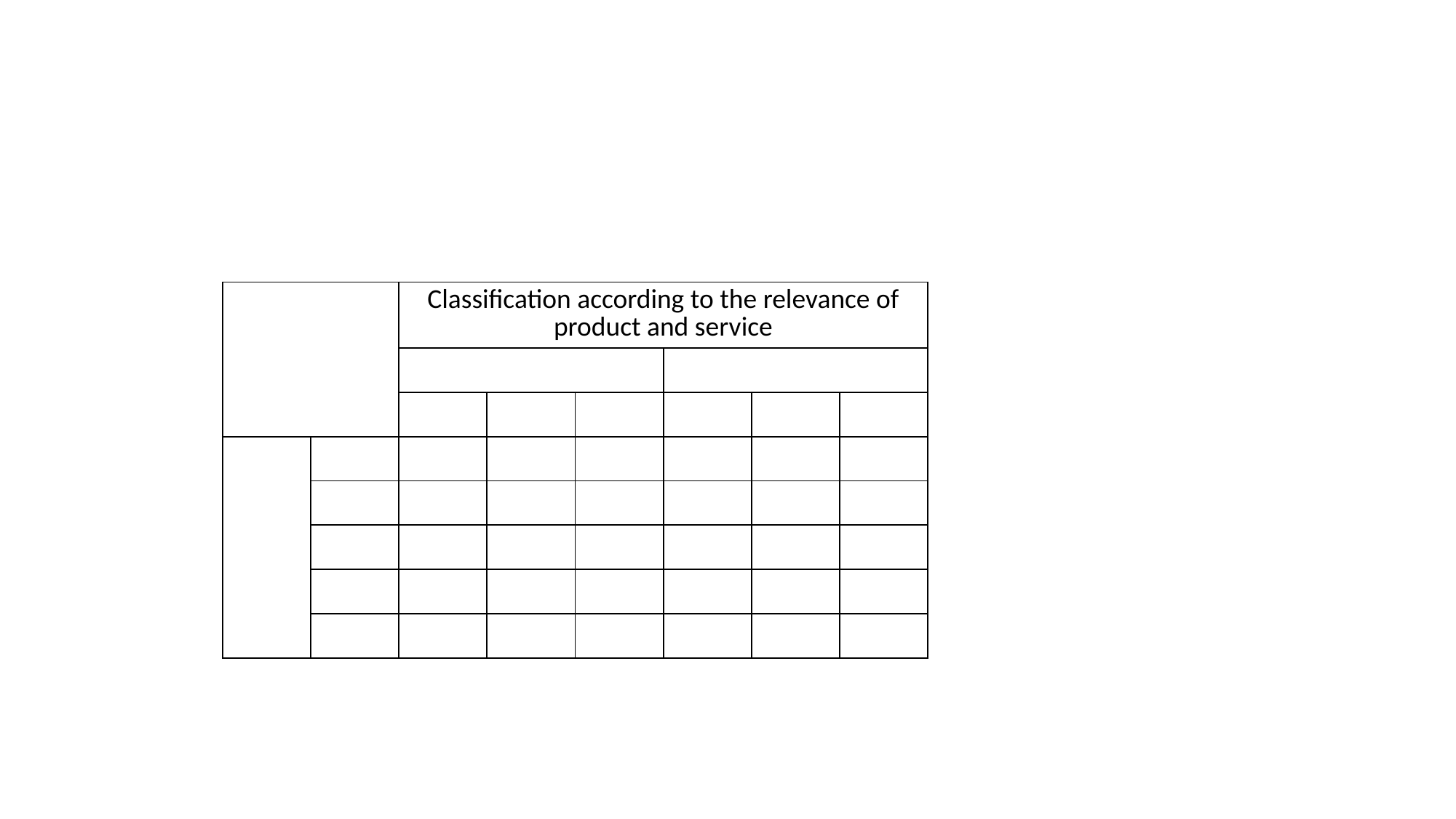

|  |  | Classification according to the relevance of product and service |  |  |  |  |  |
| --- | --- | --- | --- | --- | --- | --- | --- |
|  |  |  |  |  |  |  |  |
|  |  |  |  |  |  |  |  |
|  |  |  |  |  |  |  |  |
|  |  |  |  |  |  |  |  |
|  |  |  |  |  |  |  |  |
|  |  |  |  |  |  |  |  |
|  |  |  |  |  |  |  |  |